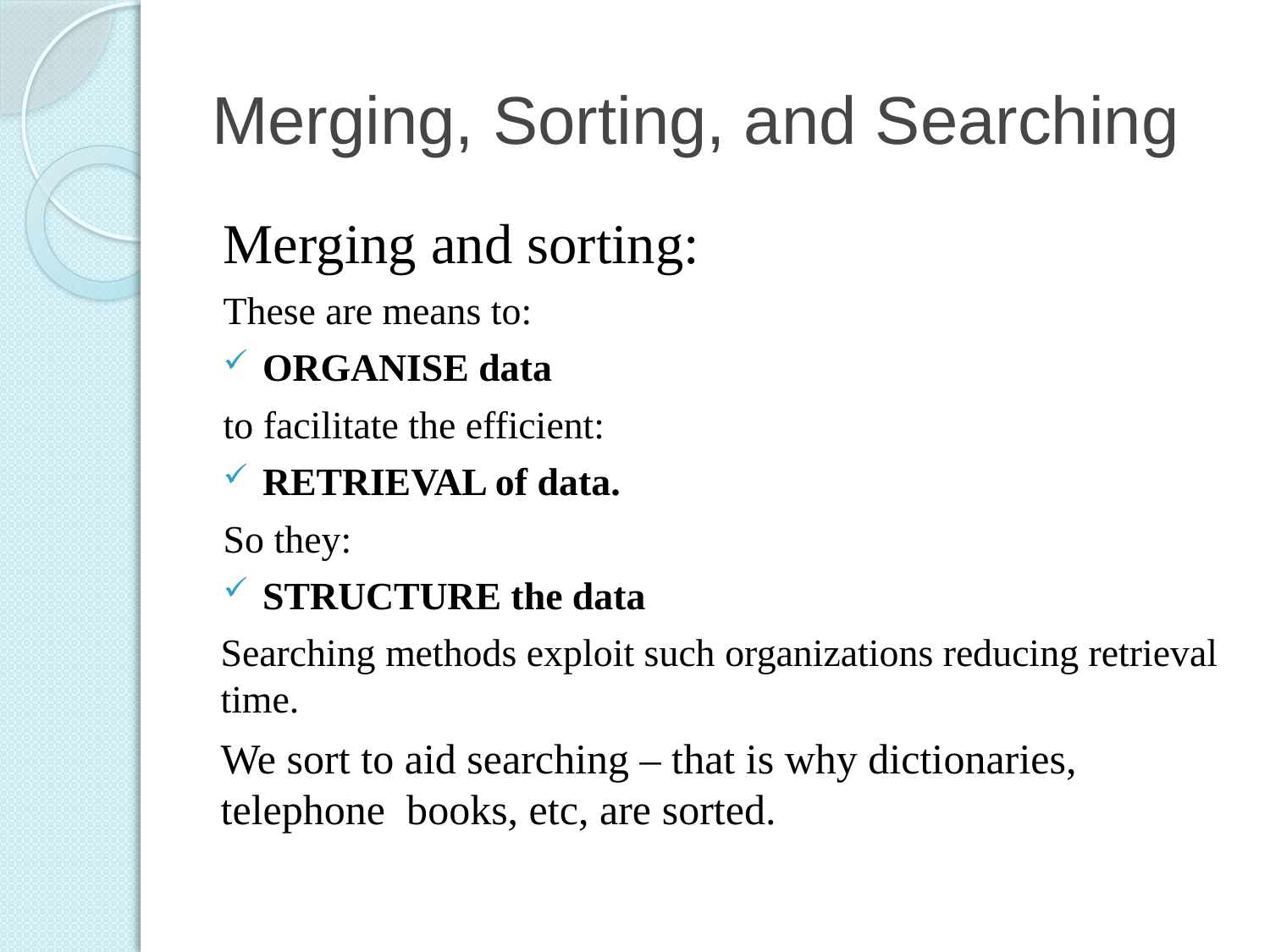

# Merging, Sorting, and Searching
Merging and sorting:
These are means to:
ORGANISE data
to facilitate the efficient:
RETRIEVAL of data.
So they:
STRUCTURE the data
Searching methods exploit such organizations reducing retrieval time.
We sort to aid searching – that is why dictionaries, telephone  books, etc, are sorted.